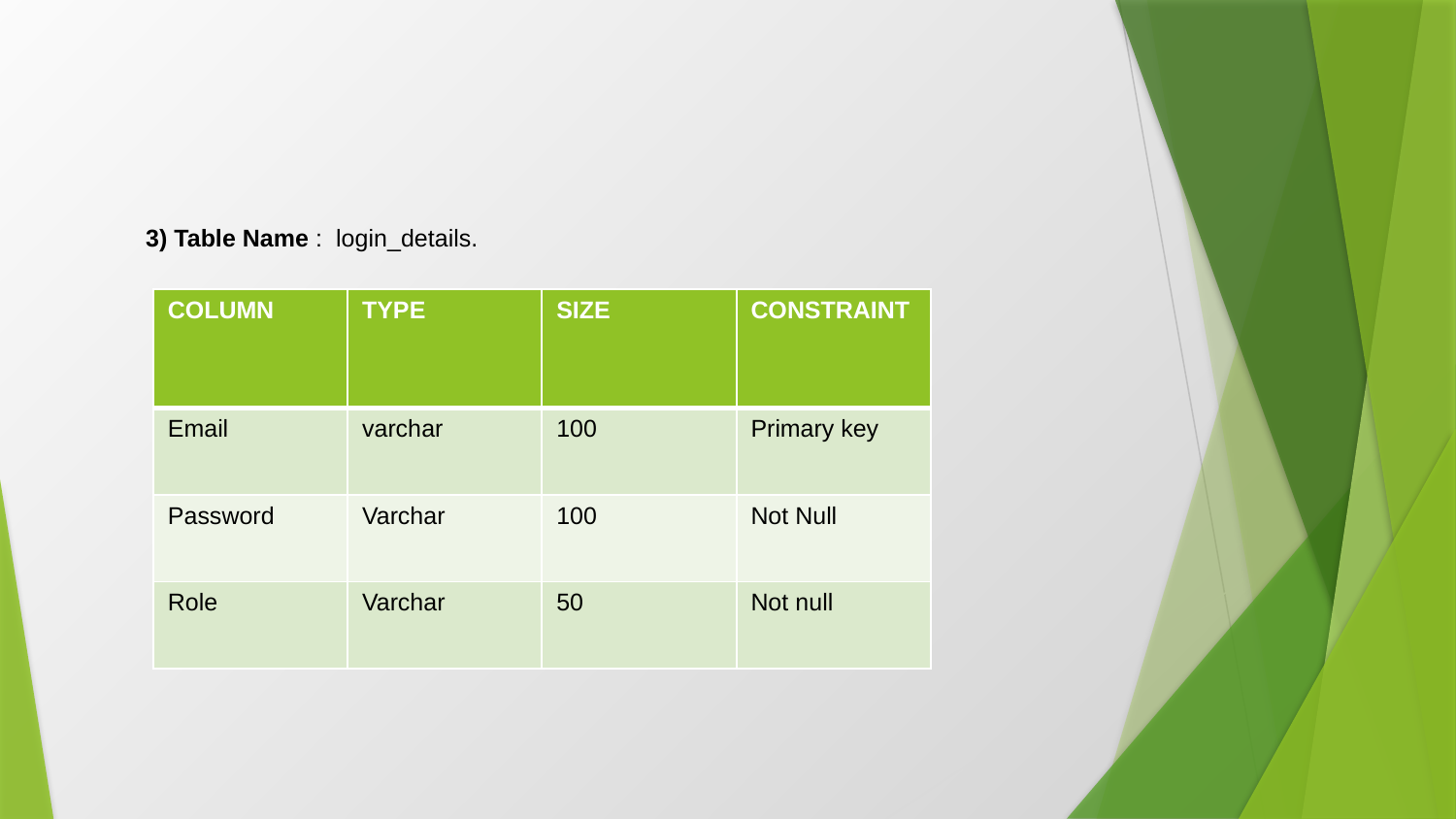

3) Table Name :  login_details.
| COLUMN | TYPE | SIZE | CONSTRAINT |
| --- | --- | --- | --- |
| Email | varchar | 100 | Primary key |
| Password | Varchar | 100 | Not Null |
| Role | Varchar | 50 | Not null |